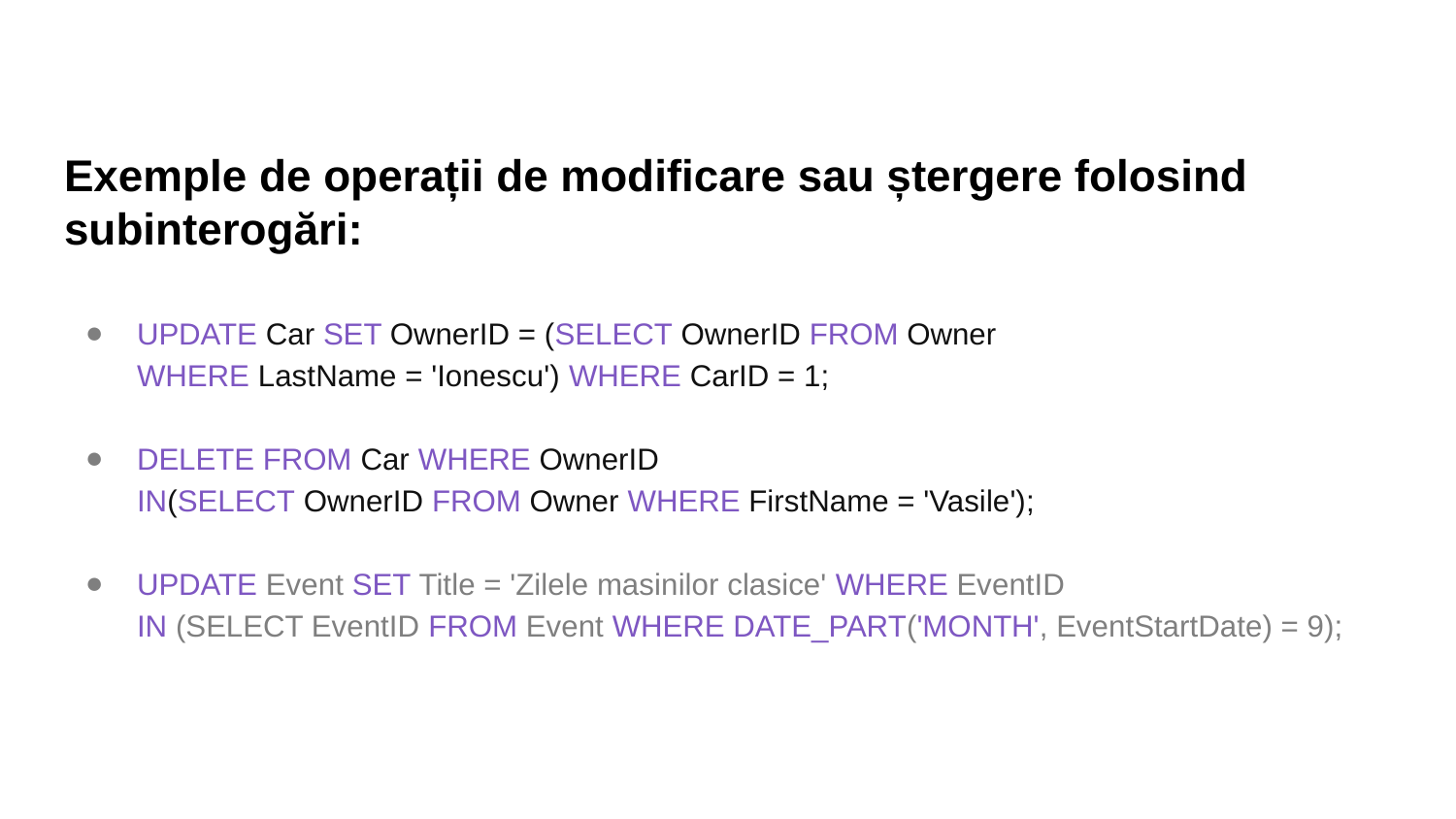

# Exemple de operații de modificare sau ștergere folosind subinterogări:
UPDATE Car SET OwnerID = (SELECT OwnerID FROM Owner
WHERE LastName = 'Ionescu') WHERE CarID = 1;

DELETE FROM Car WHERE OwnerID
IN(SELECT OwnerID FROM Owner WHERE FirstName = 'Vasile');

UPDATE Event SET Title = 'Zilele masinilor clasice' WHERE EventID
IN (SELECT EventID FROM Event WHERE DATE_PART('MONTH', EventStartDate) = 9);